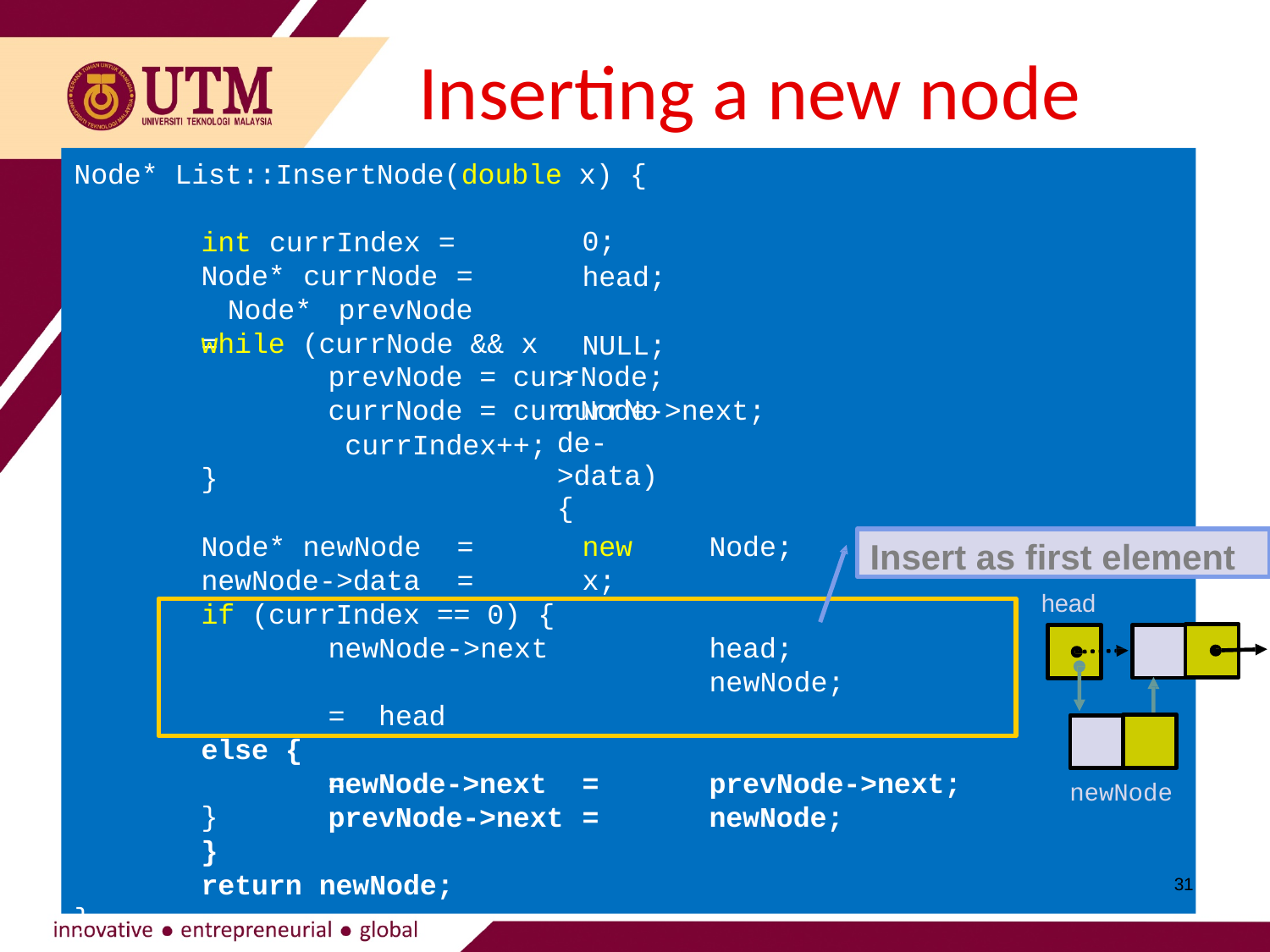

# Inserting a new node

Node* List::InsertNode(double x) {
int currIndex =  Node* currNode =  Node* prevNode =
0;
head;  NULL;
> currNode->data) {
while (currNode && x
prevNode = currNode;  currNode = currNode->next;  currIndex++;
}
Node* newNode	=
newNode->data	=
new
x;
Node;
Insert as first element

head
if (currIndex == 0) {
newNode->next	=  head	=
}

head;  newNode;

else {
newNode->next
prevNode->next
=
=
prevNode->next;
newNode;
newNode
}
return newNode;
31
}